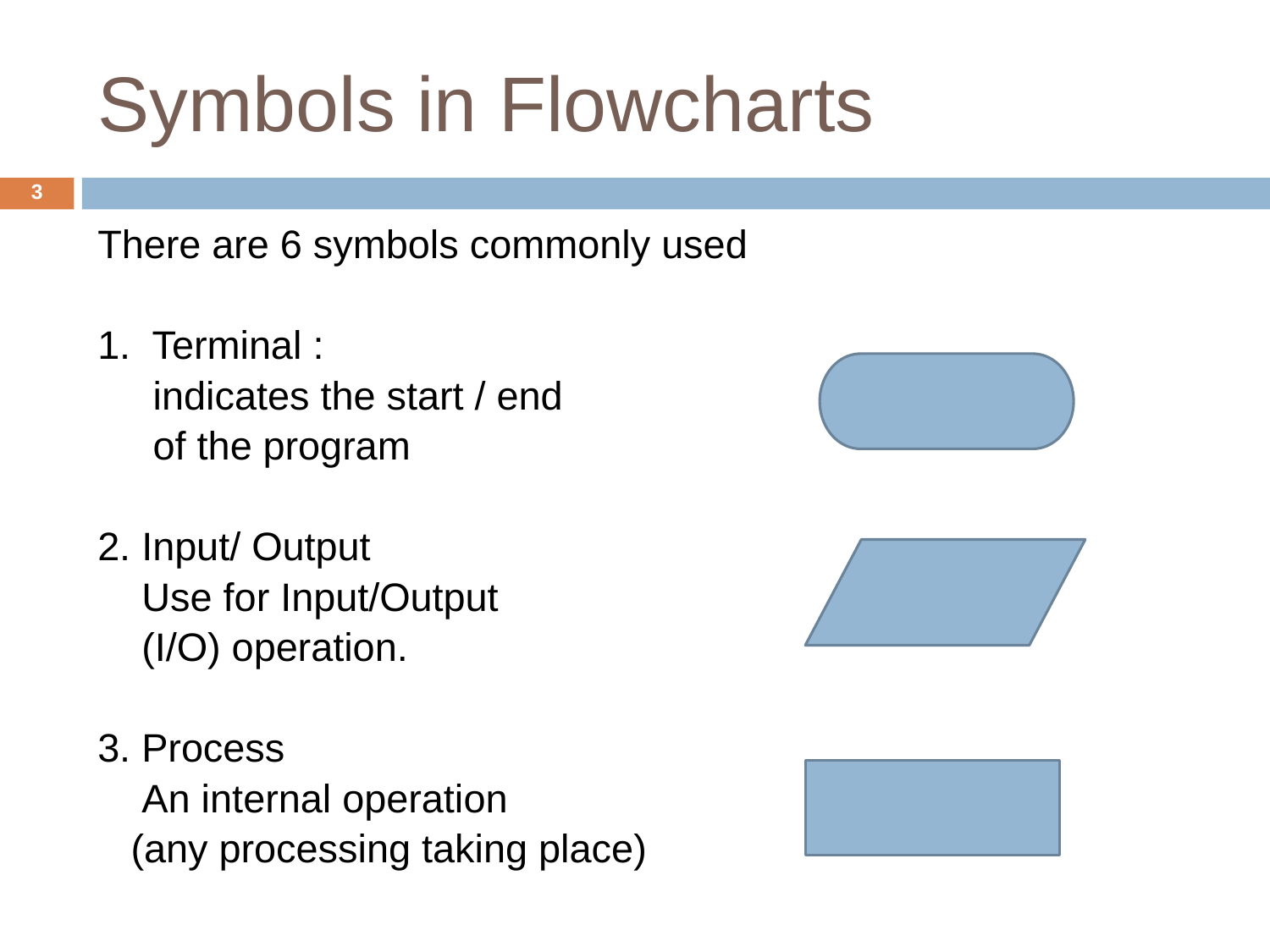

# Symbols in Flowcharts
3
There are 6 symbols commonly used

1.  Terminal :
     indicates the start / end
     of the program

2. Input/ Output
    Use for Input/Output
    (I/O) operation.

3. Process
    An internal operation
   (any processing taking place)